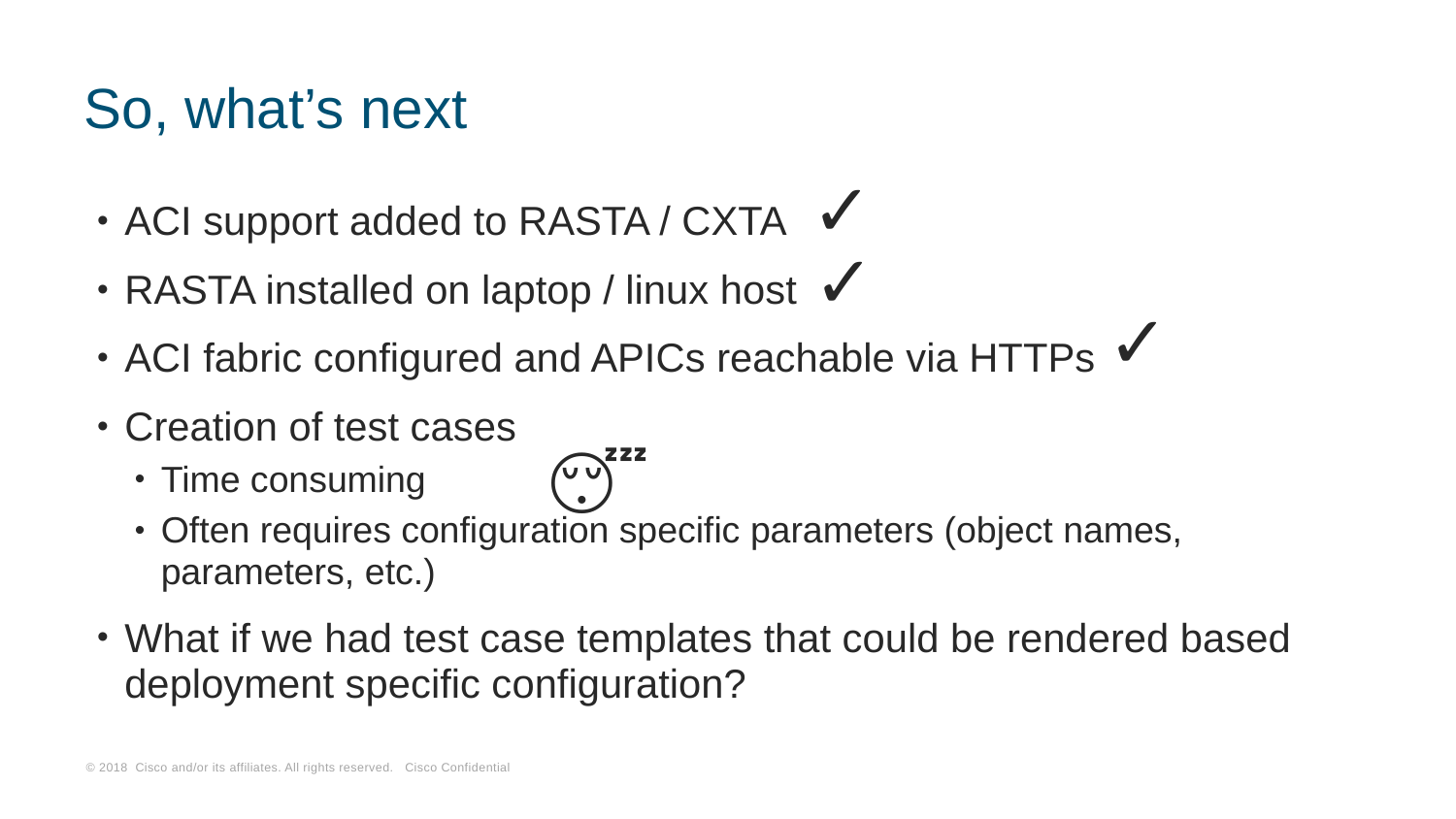

# So, what’s next
✓
ACI support added to RASTA / CXTA
RASTA installed on laptop / linux host
ACI fabric configured and APICs reachable via HTTPs
Creation of test cases
Time consuming
Often requires configuration specific parameters (object names, parameters, etc.)
What if we had test case templates that could be rendered based deployment specific configuration?
✓
✓
😴